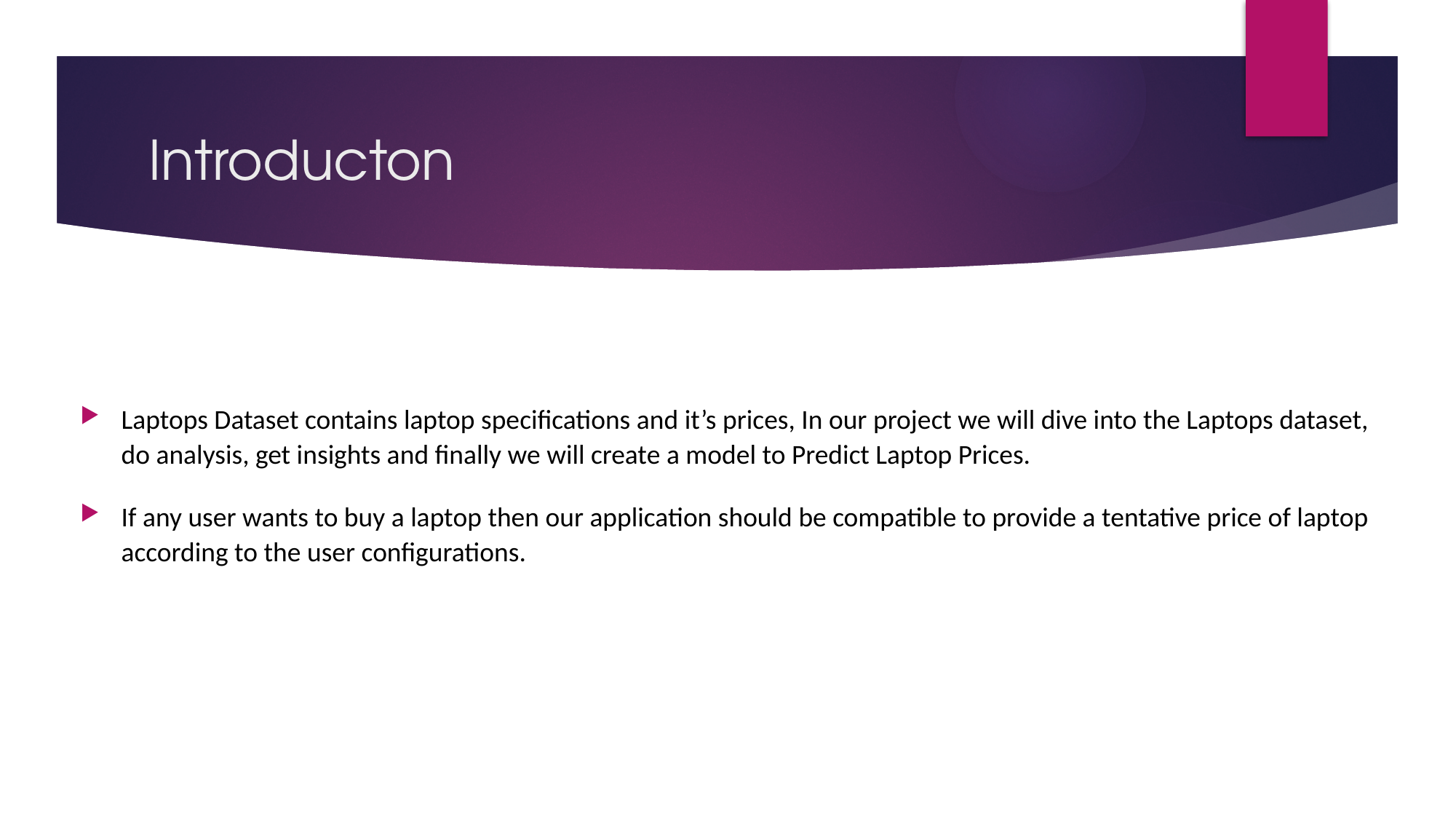

# Introducton
Laptops Dataset contains laptop specifications and it’s prices, In our project we will dive into the Laptops dataset, do analysis, get insights and finally we will create a model to Predict Laptop Prices.
If any user wants to buy a laptop then our application should be compatible to provide a tentative price of laptop according to the user configurations.